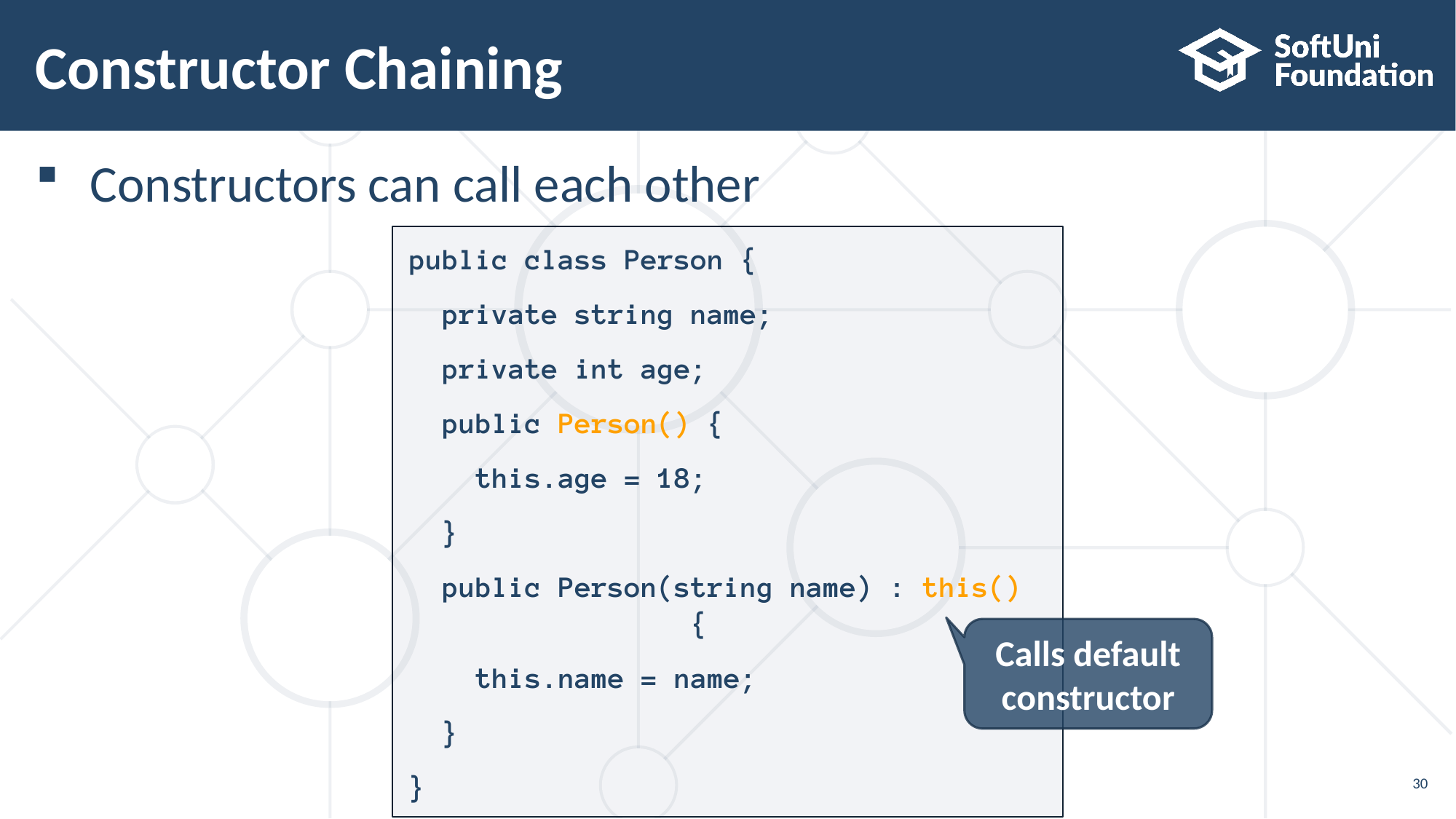

# Constructor Chaining
Constructors can call each other

public class Person {
  private string name;
  private int age;
  public Person() {
    this.age = 18;
  }
  public Person(string name) : this()                   {
    this.name = name;
  }
}
Calls default constructor
30